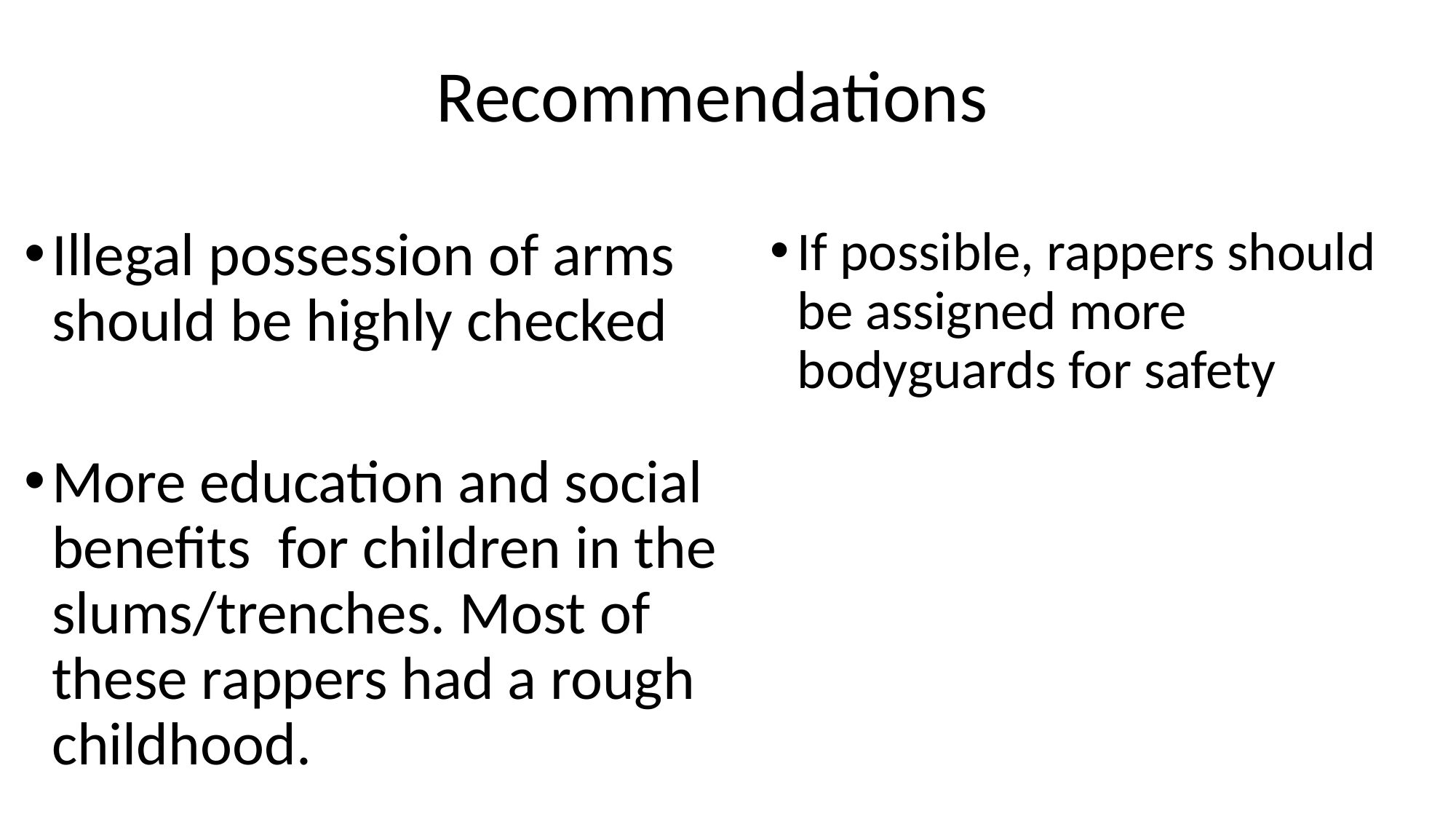

# Recommendations
Illegal possession of arms should be highly checked

More education and social benefits  for children in the slums/trenches. Most of these rappers had a rough childhood.
If possible, rappers should be assigned more bodyguards for safety